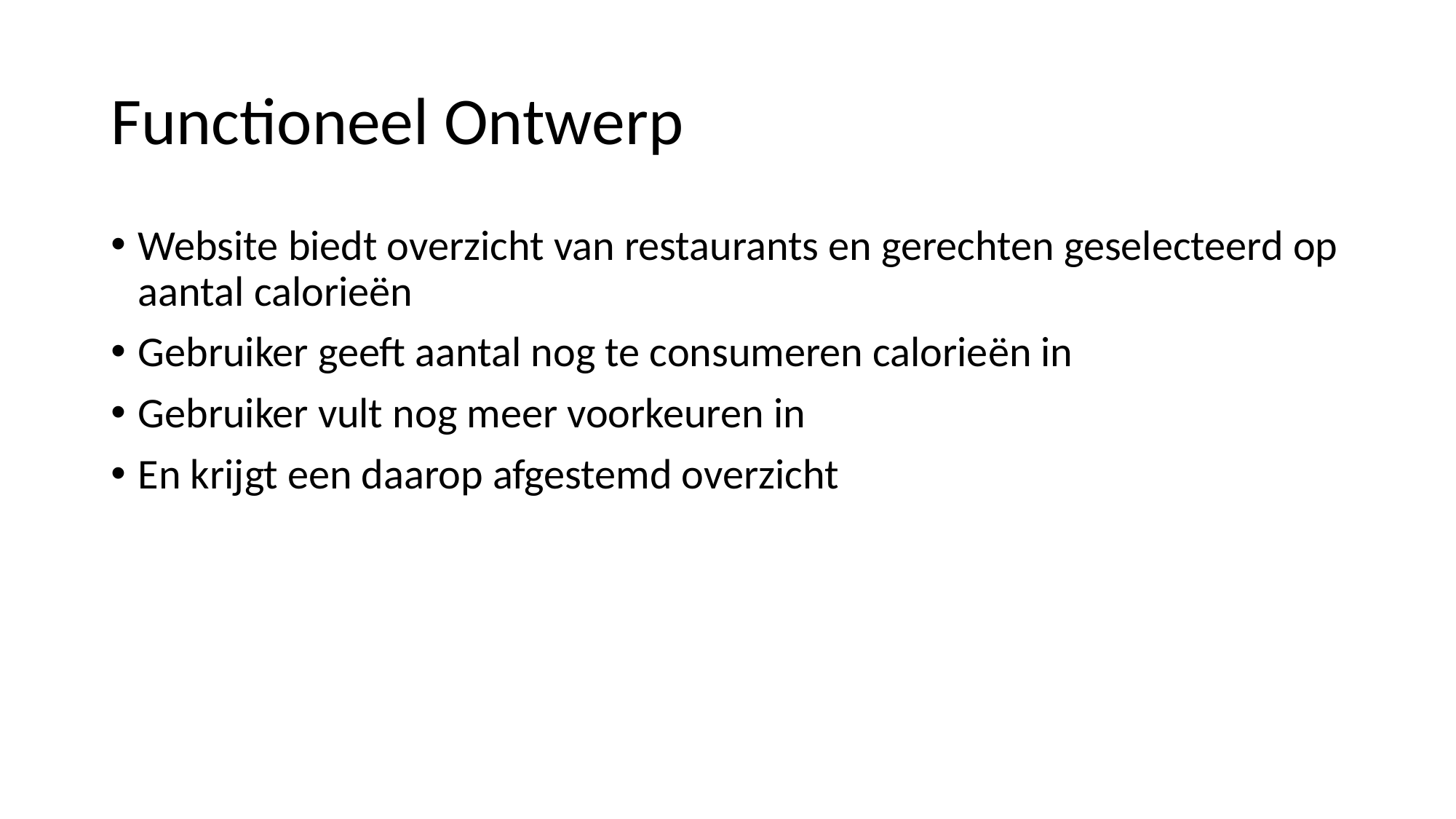

# Functioneel Ontwerp
Website biedt overzicht van restaurants en gerechten geselecteerd op aantal calorieën
Gebruiker geeft aantal nog te consumeren calorieën in
Gebruiker vult nog meer voorkeuren in
En krijgt een daarop afgestemd overzicht